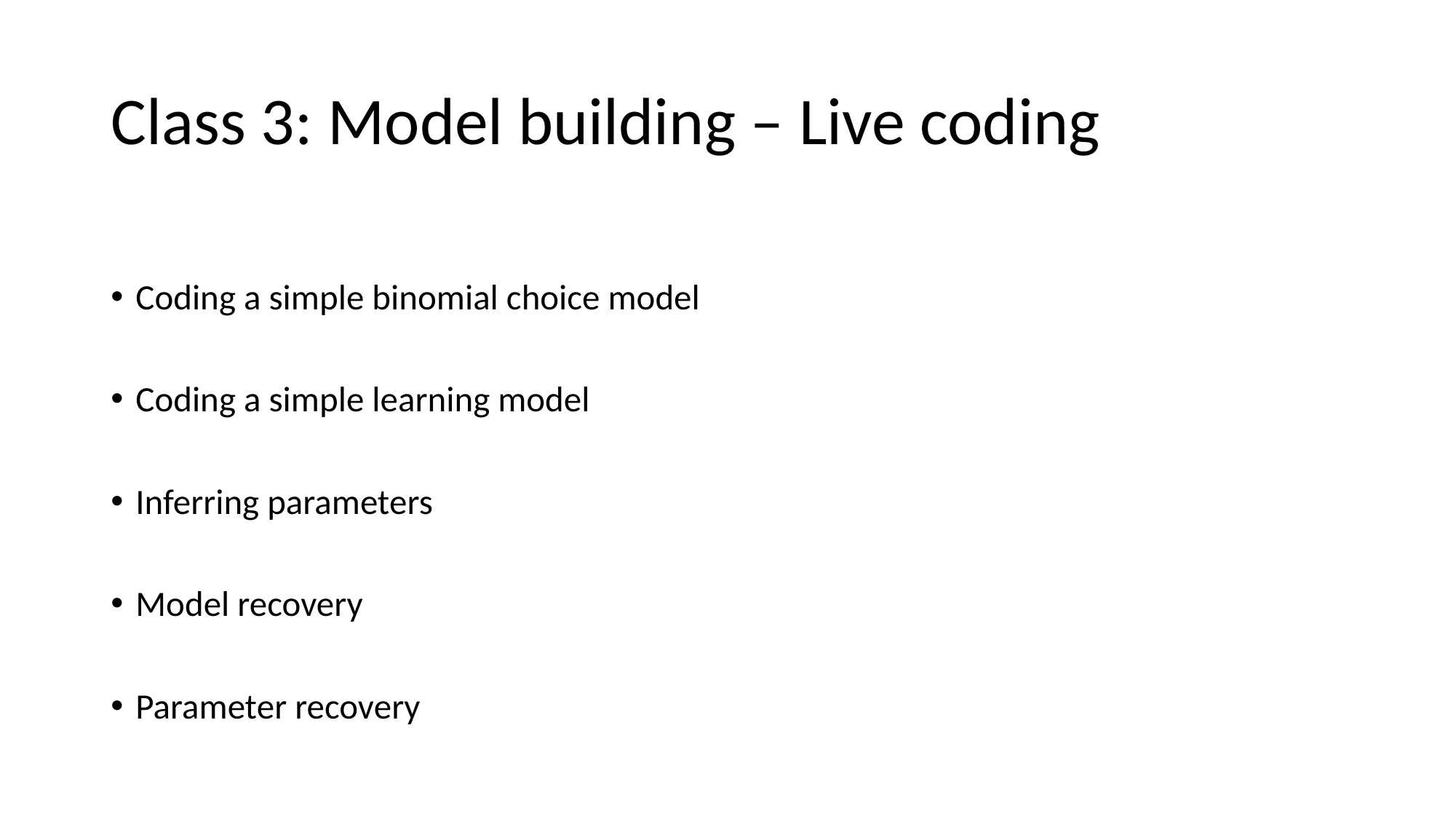

# Class 3: Model building – Live coding

Coding a simple binomial choice model

Coding a simple learning model

Inferring parameters

Model recovery

Parameter recovery